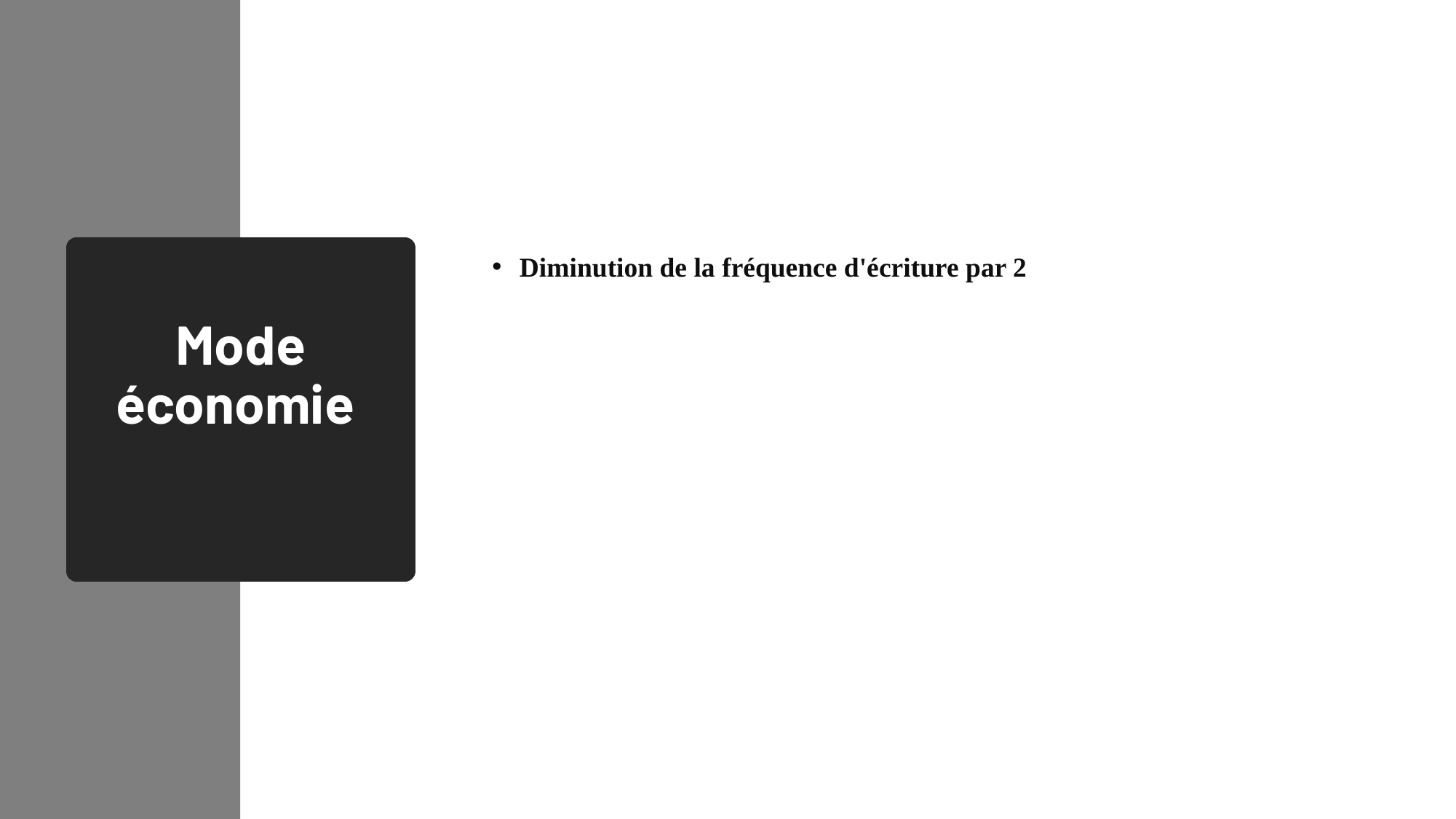

# Mode économie
Diminution de la fréquence d'écriture par 2